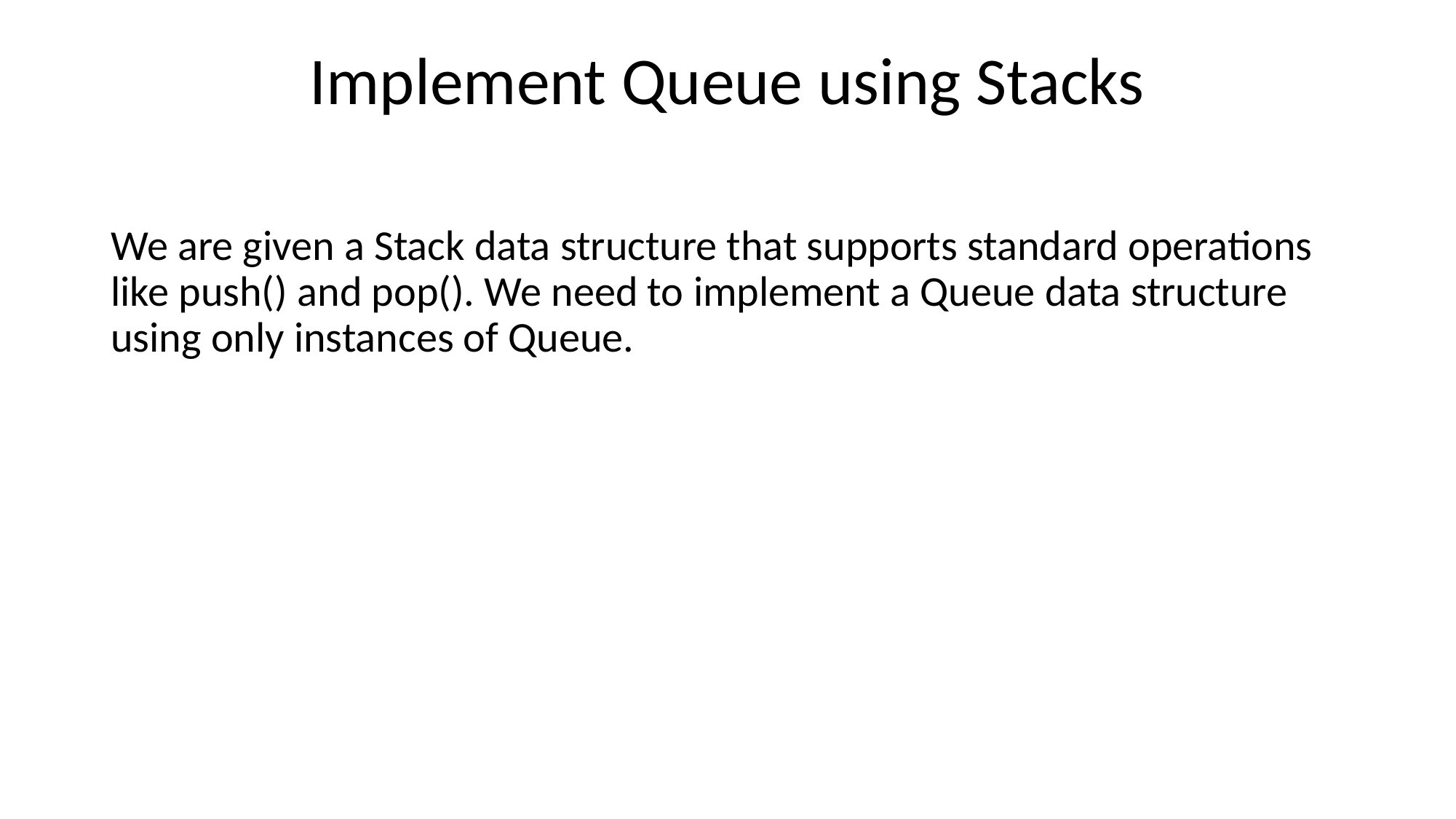

# Implement Queue using Stacks
We are given a Stack data structure that supports standard operations like push() and pop(). We need to implement a Queue data structure using only instances of Queue.